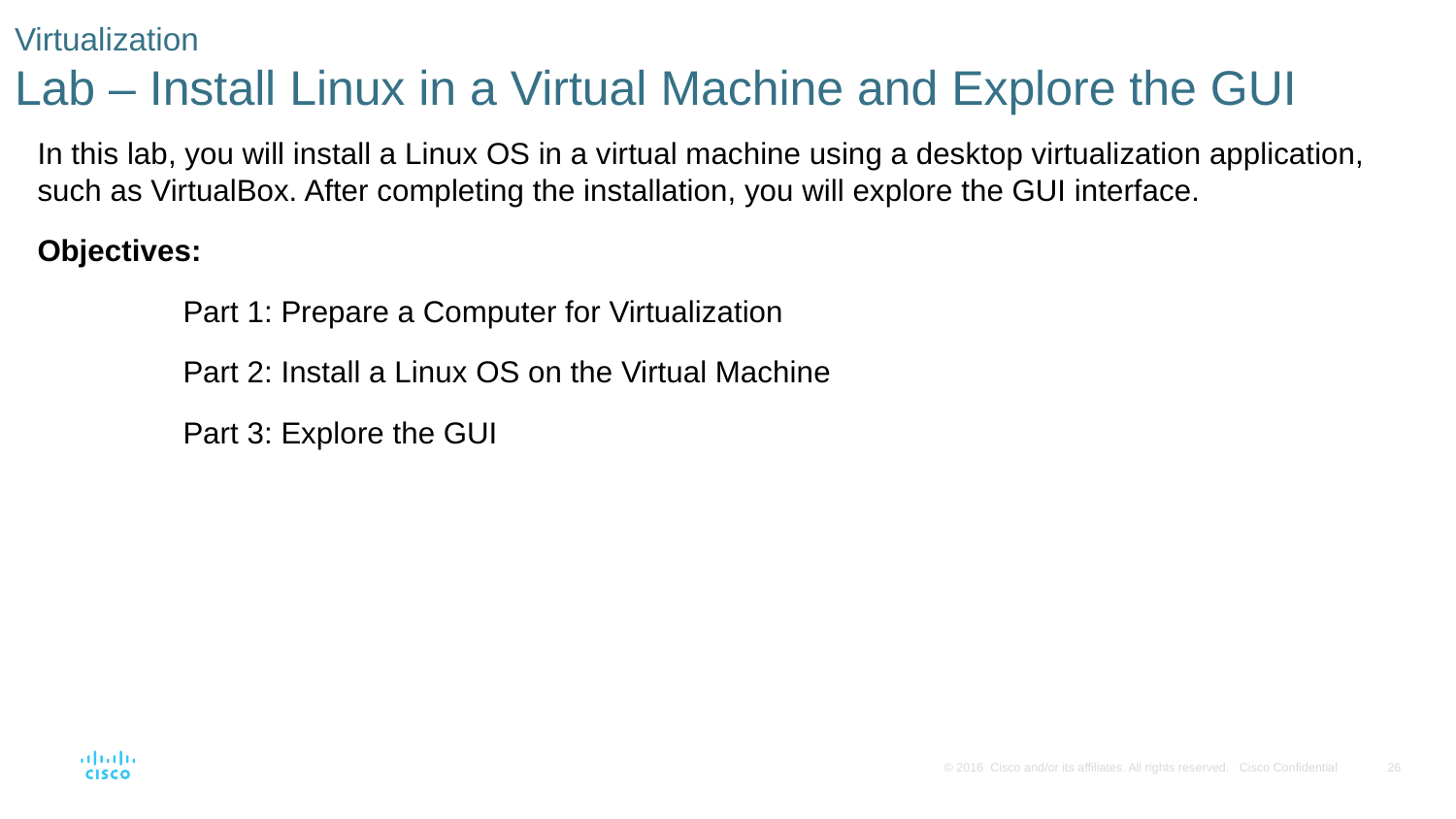

# Virtualization Lab – Install Linux in a Virtual Machine and Explore the GUI
In this lab, you will install a Linux OS in a virtual machine using a desktop virtualization application, such as VirtualBox. After completing the installation, you will explore the GUI interface.
Objectives:
	Part 1: Prepare a Computer for Virtualization
	Part 2: Install a Linux OS on the Virtual Machine
	Part 3: Explore the GUI